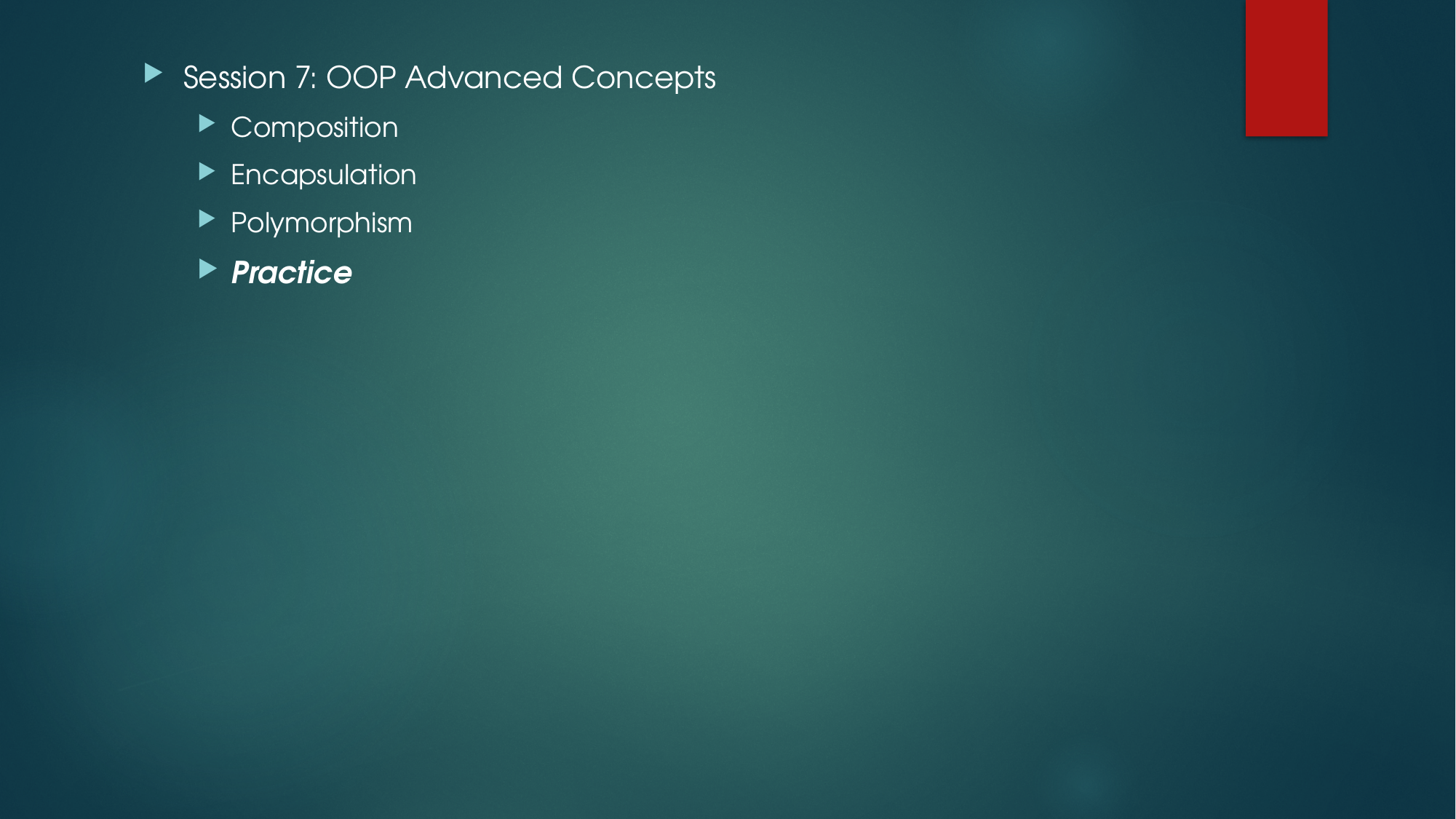

Session 7: OOP Advanced Concepts
Composition
Encapsulation
Polymorphism
Practice